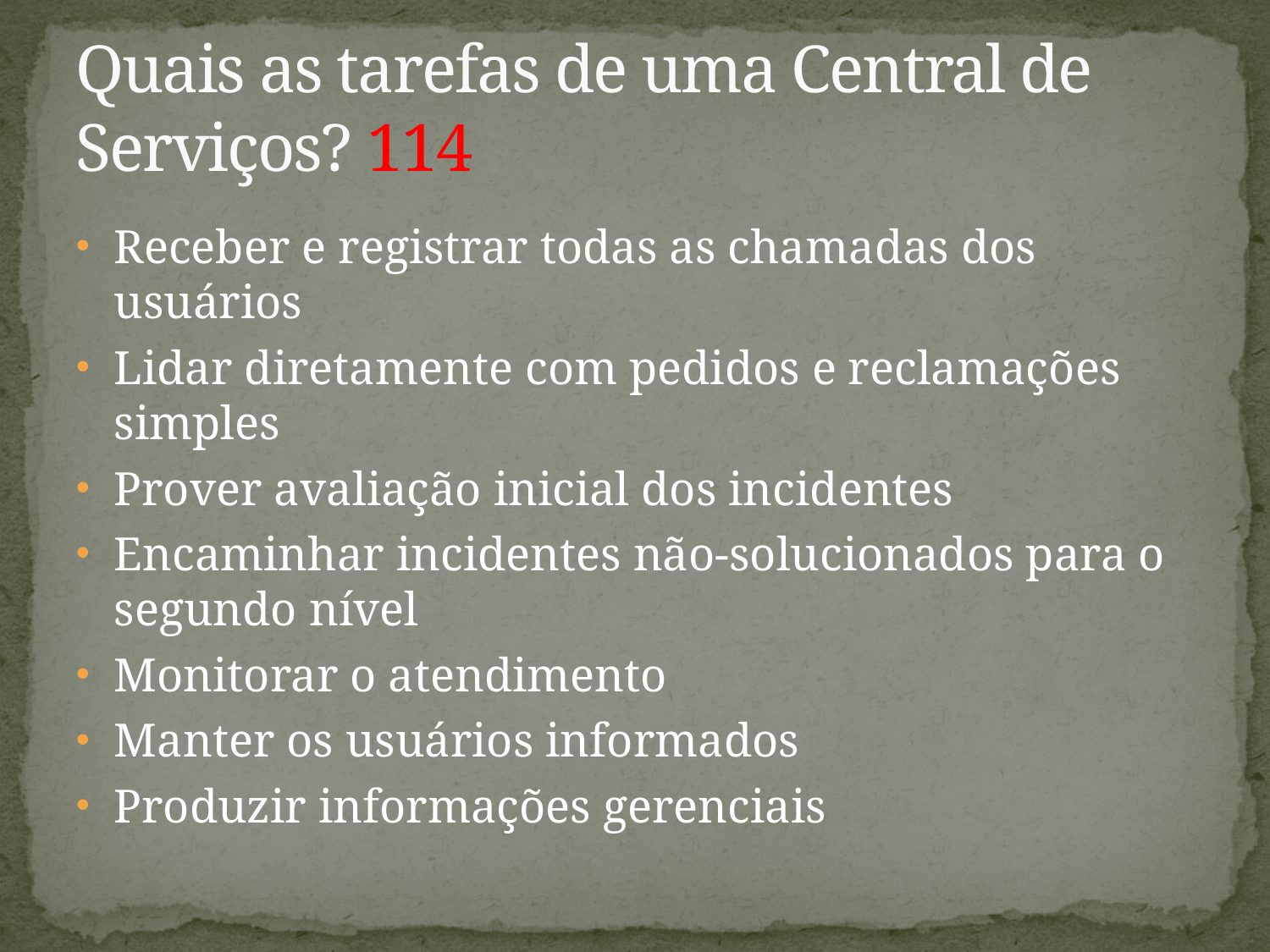

# Quais as tarefas de uma Central de Serviços? 114
Receber e registrar todas as chamadas dos usuários
Lidar diretamente com pedidos e reclamações simples
Prover avaliação inicial dos incidentes
Encaminhar incidentes não-solucionados para o segundo nível
Monitorar o atendimento
Manter os usuários informados
Produzir informações gerenciais